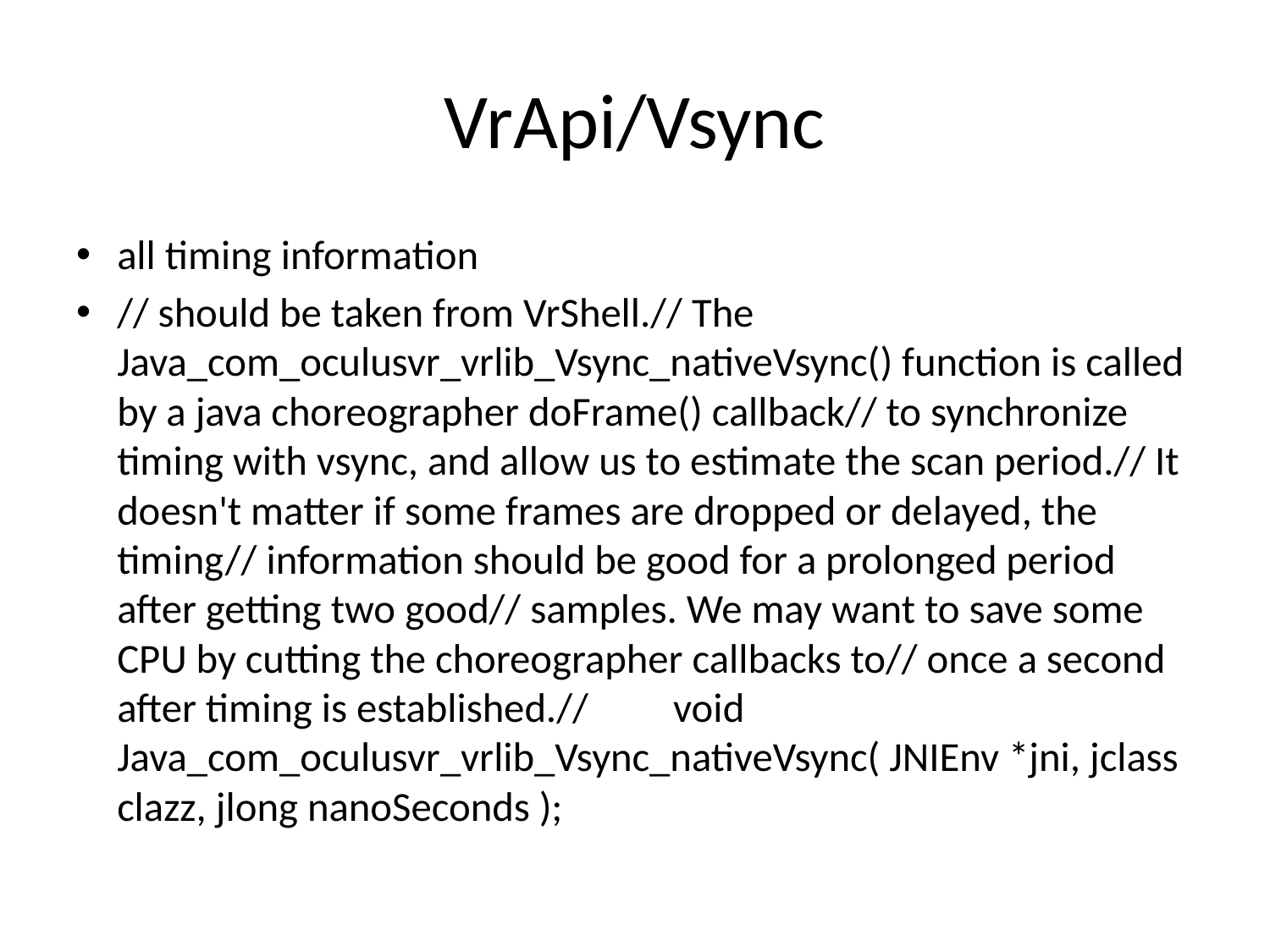

# VrApi/Vsync
all timing information
// should be taken from VrShell.// The Java_com_oculusvr_vrlib_Vsync_nativeVsync() function is called by a java choreographer doFrame() callback// to synchronize timing with vsync, and allow us to estimate the scan period.// It doesn't matter if some frames are dropped or delayed, the timing// information should be good for a prolonged period after getting two good// samples. We may want to save some CPU by cutting the choreographer callbacks to// once a second after timing is established.//	void Java_com_oculusvr_vrlib_Vsync_nativeVsync( JNIEnv *jni, jclass clazz, jlong nanoSeconds );